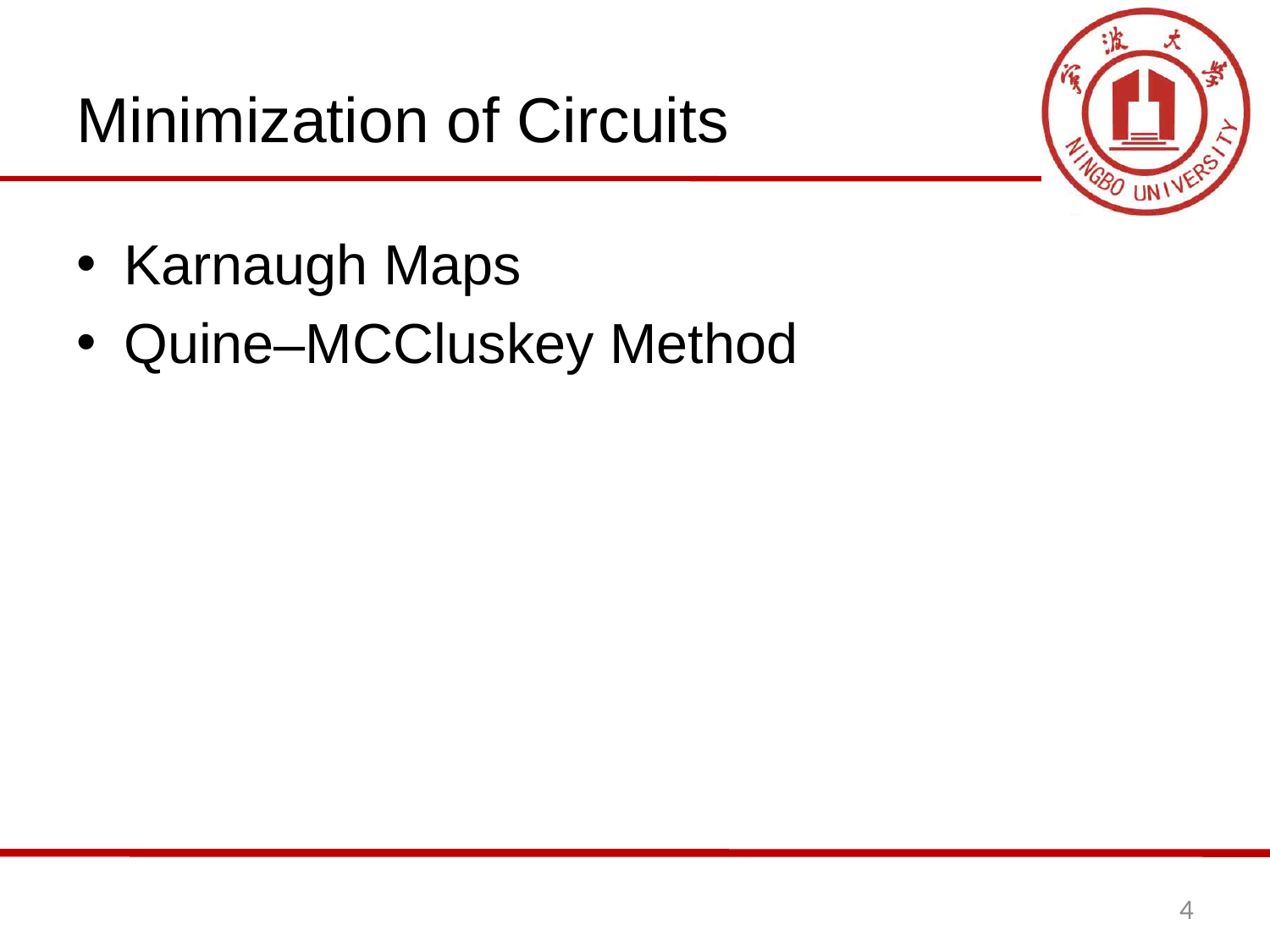

# Minimization of Circuits
Karnaugh Maps
Quine–MCCluskey Method
4